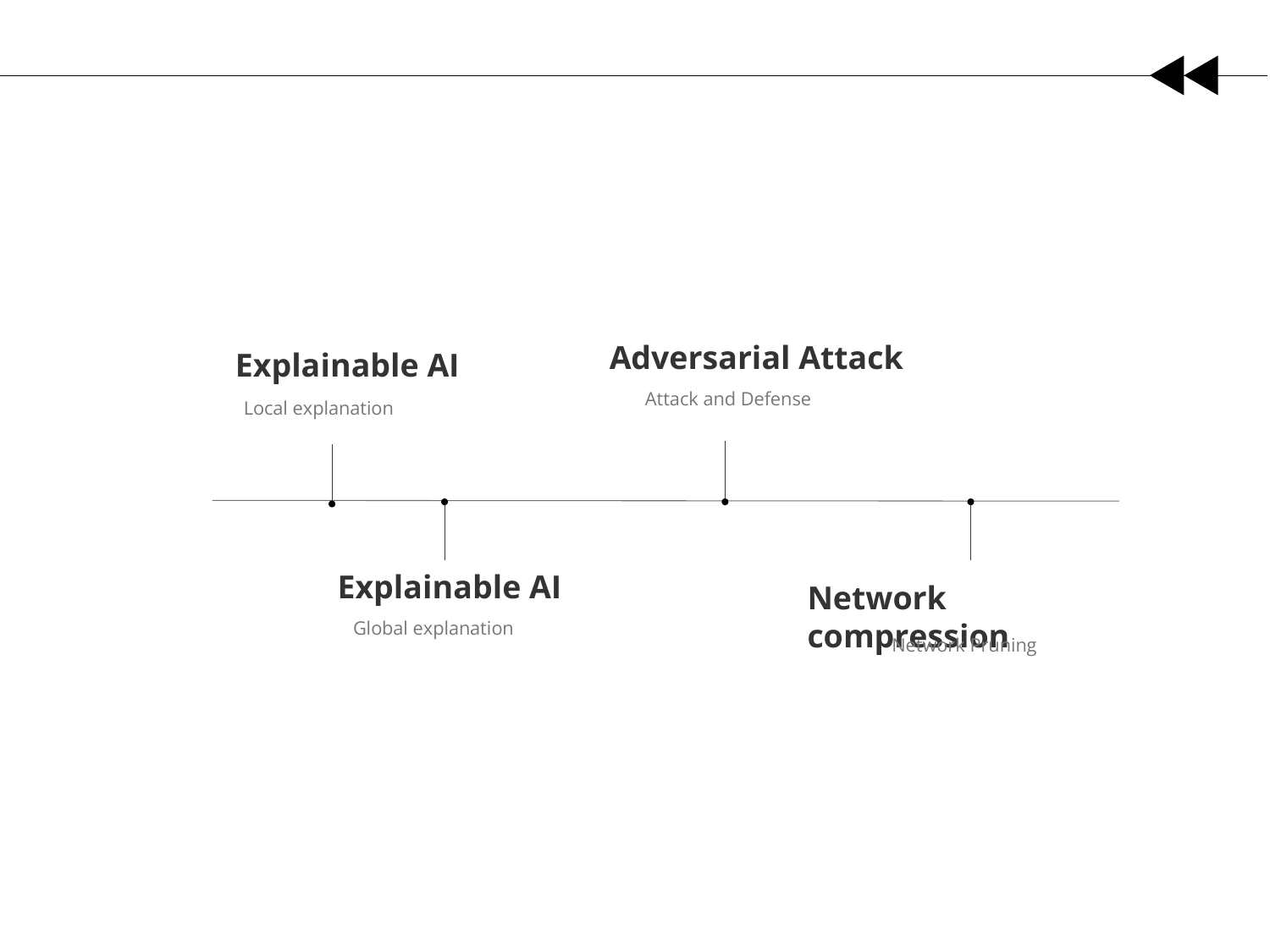

Adversarial Attack
Attack and Defense
 Explainable AI
Local explanation

Explainable AI
Global explanation
Network compression
Network Pruning